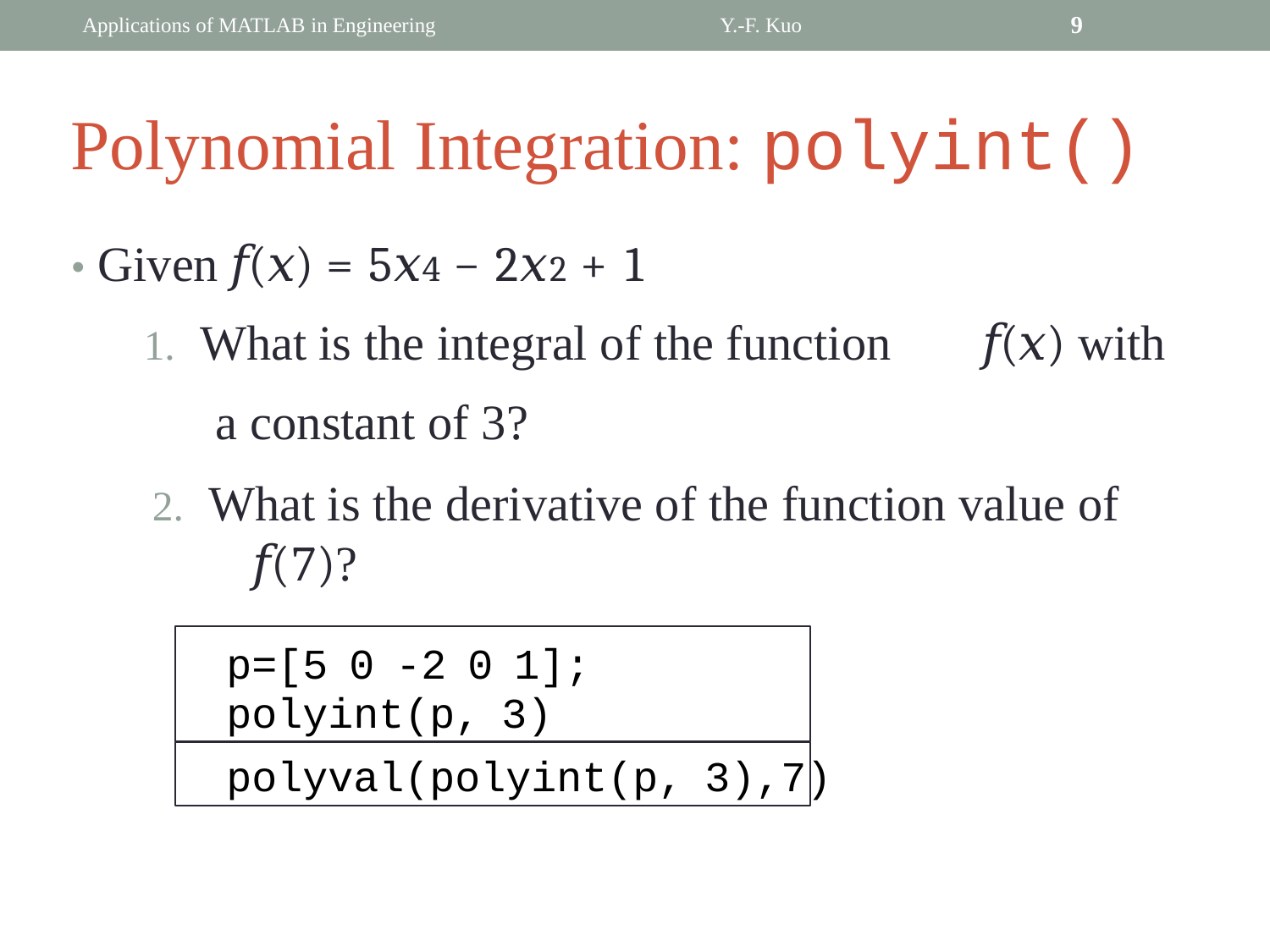

Applications of MATLAB in Engineering
Y.-F. Kuo
9

Polynomial Integration: polyint()

• Given 𝑓(𝑥) = 5𝑥4 − 2𝑥2 + 1
𝑓(𝑥) with
1.  What is the integral of the function
	a constant of 3?

2.  What is the derivative of the function value of
			𝑓(7)?

		p=[5  0  -2  0  1];
		polyint(p,  3)

		polyval(polyint(p,  3),7)